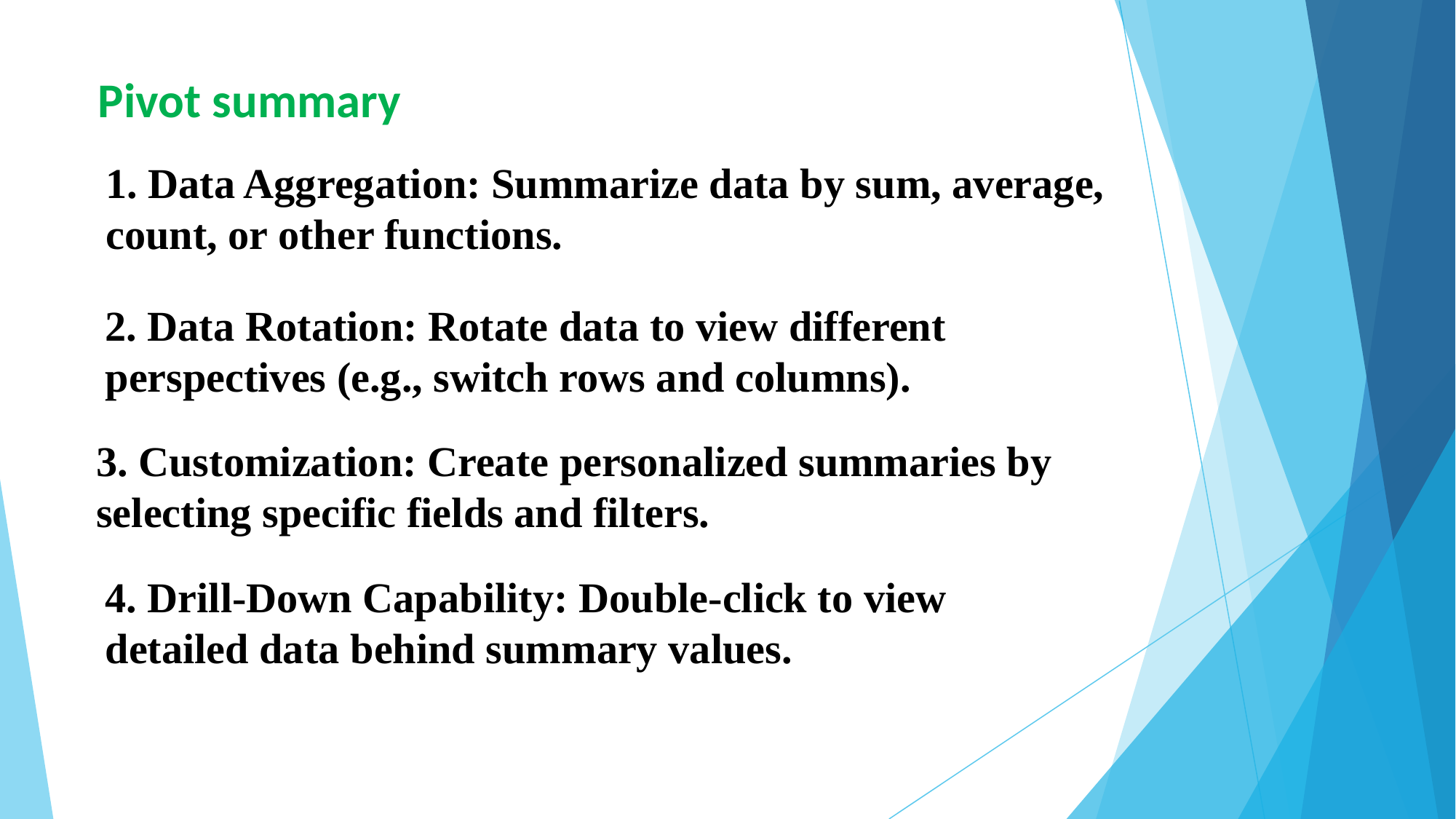

Pivot summary
1. Data Aggregation: Summarize data by sum, average, count, or other functions.
2. Data Rotation: Rotate data to view different perspectives (e.g., switch rows and columns).
3. Customization: Create personalized summaries by selecting specific fields and filters.
4. Drill-Down Capability: Double-click to view detailed data behind summary values.